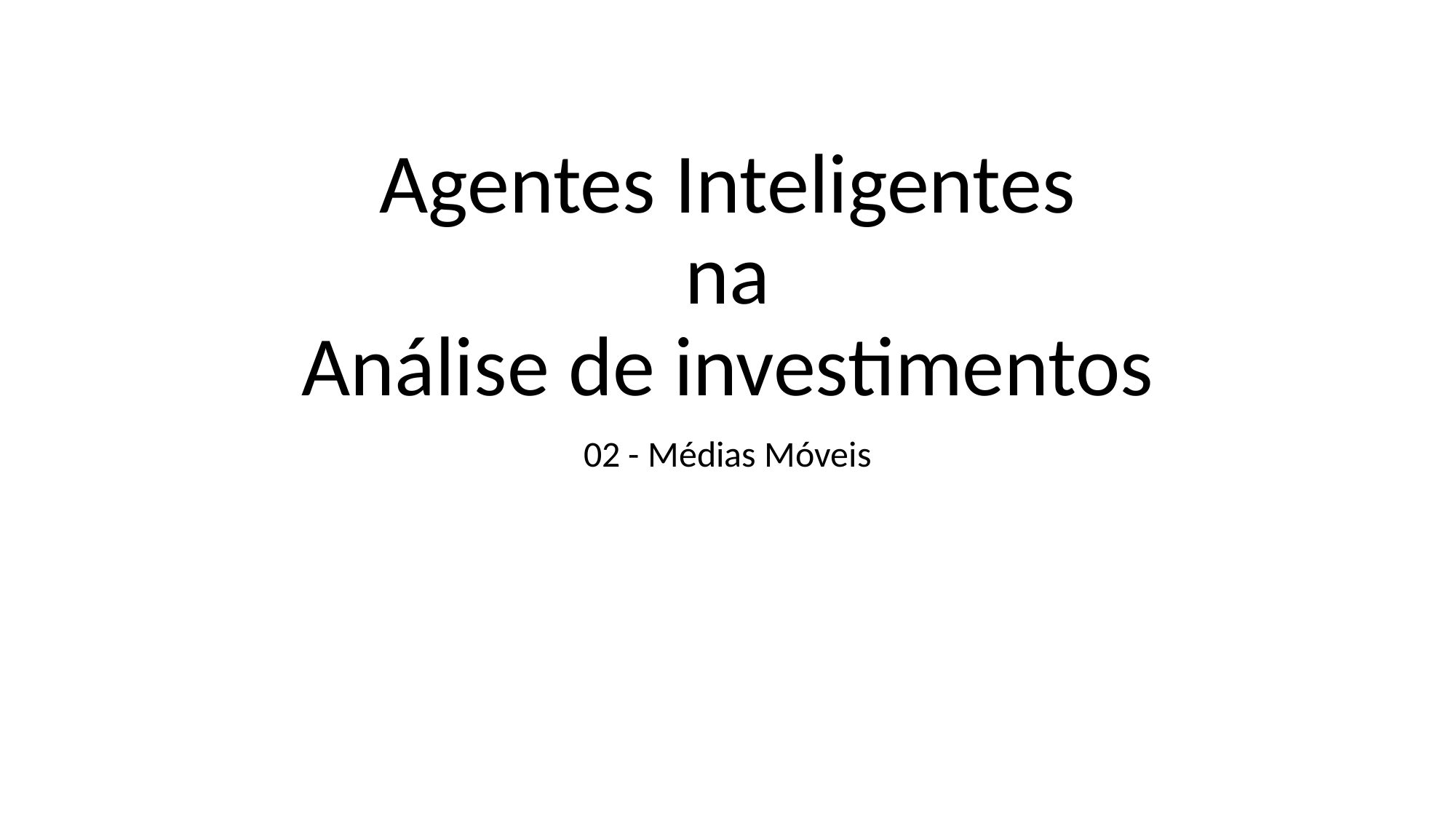

# Agentes Inteligentes na Análise de investimentos
02 - Médias Móveis